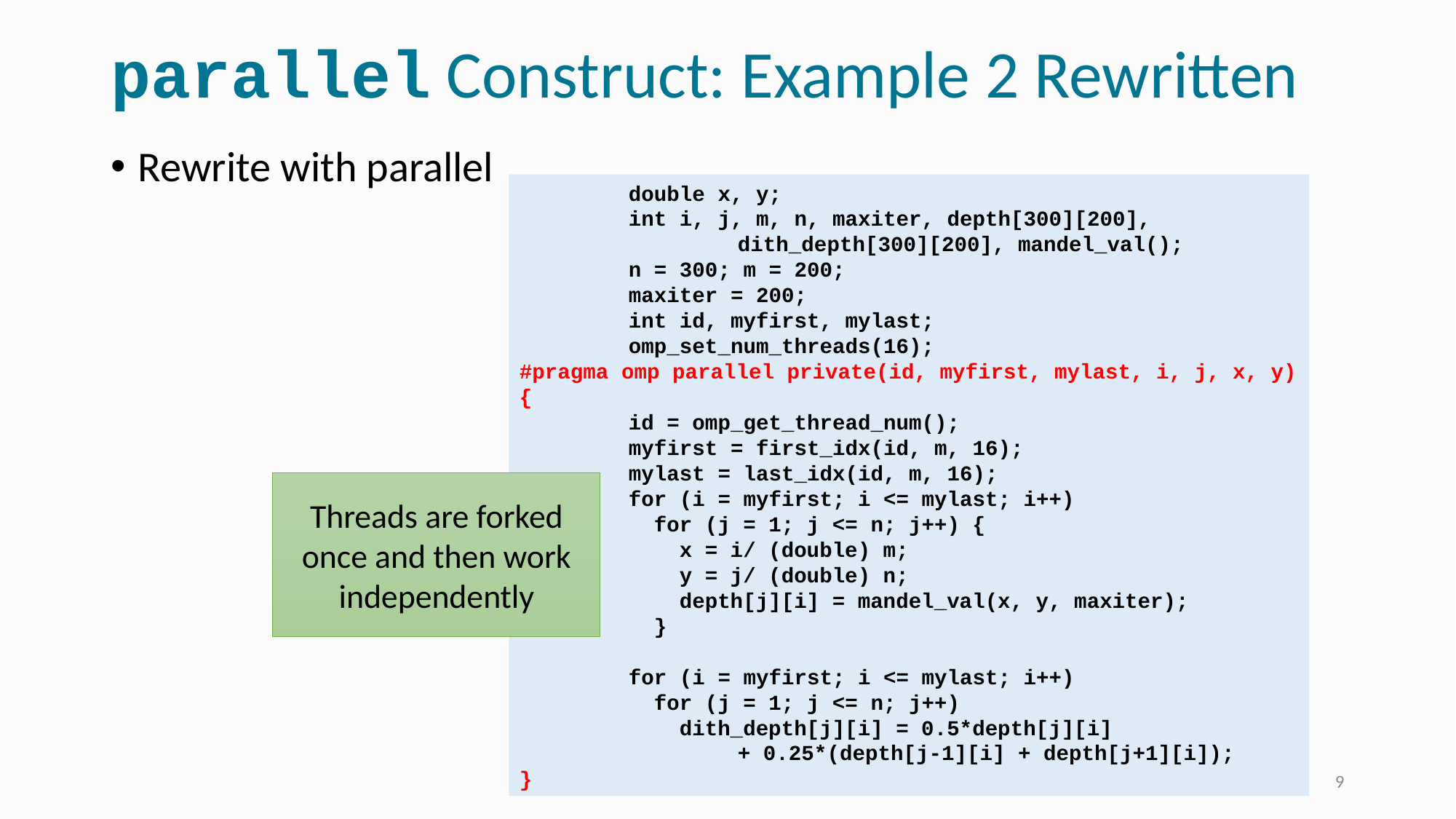

# parallel Construct: Example 2 Rewritten
Rewrite with parallel
	double x, y;
	int i, j, m, n, maxiter, depth[300][200],
		dith_depth[300][200], mandel_val();
	n = 300; m = 200;
	maxiter = 200;
	int id, myfirst, mylast;
	omp_set_num_threads(16);
#pragma omp parallel private(id, myfirst, mylast, i, j, x, y)
{
	id = omp_get_thread_num();
	myfirst = first_idx(id, m, 16);
	mylast = last_idx(id, m, 16);
	for (i = myfirst; i <= mylast; i++)
	  for (j = 1; j <= n; j++) {
	    x = i/ (double) m;
	    y = j/ (double) n;
	    depth[j][i] = mandel_val(x, y, maxiter);
	  }

	for (i = myfirst; i <= mylast; i++)
	  for (j = 1; j <= n; j++)
	    dith_depth[j][i] = 0.5*depth[j][i]
		+ 0.25*(depth[j-1][i] + depth[j+1][i]);
}
Threads are forked once and then work independently
L.V.Kale
9